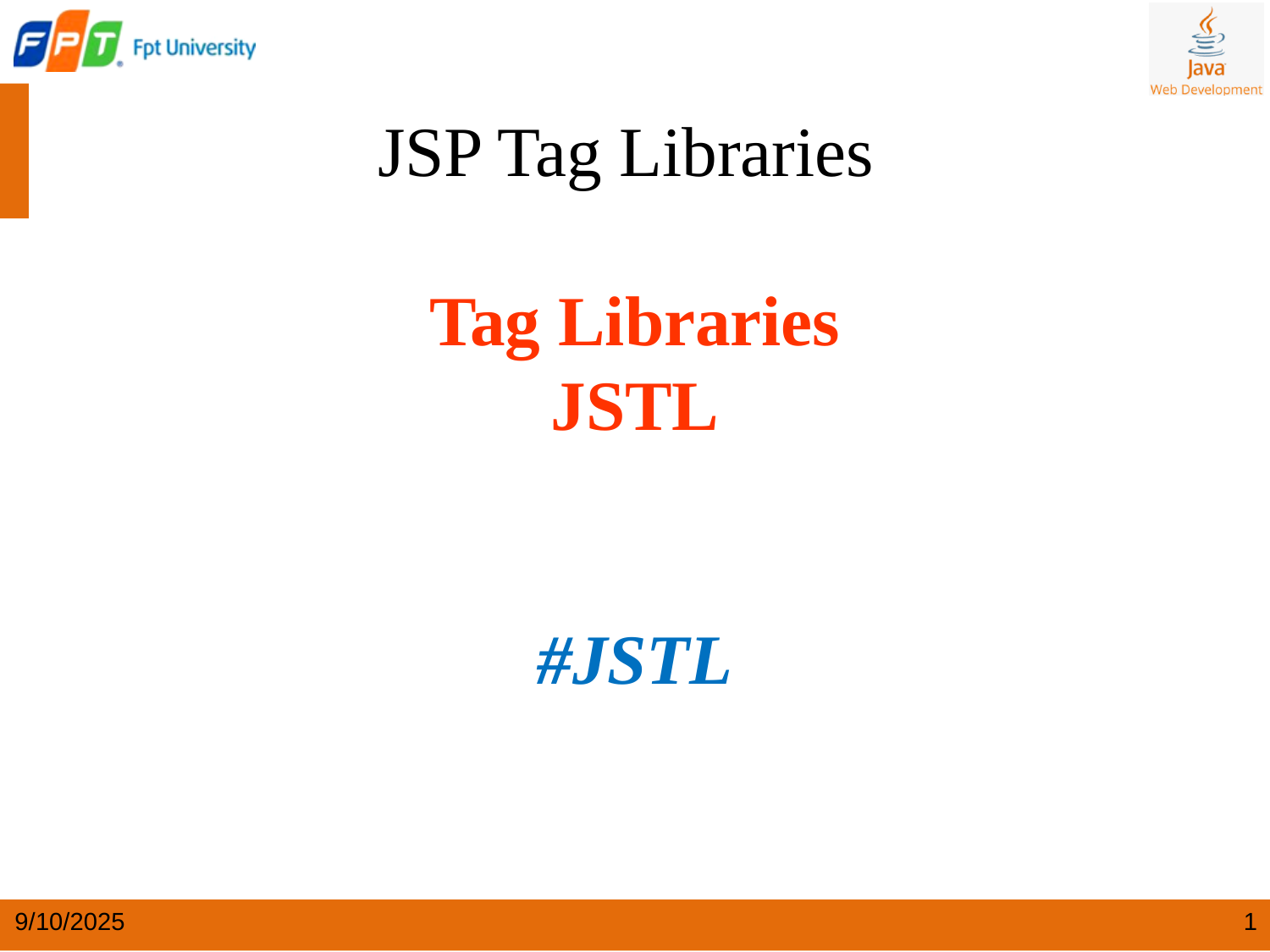

# JSP Tag Libraries Tag Libraries JSTL #JSTL
9/10/2025
1